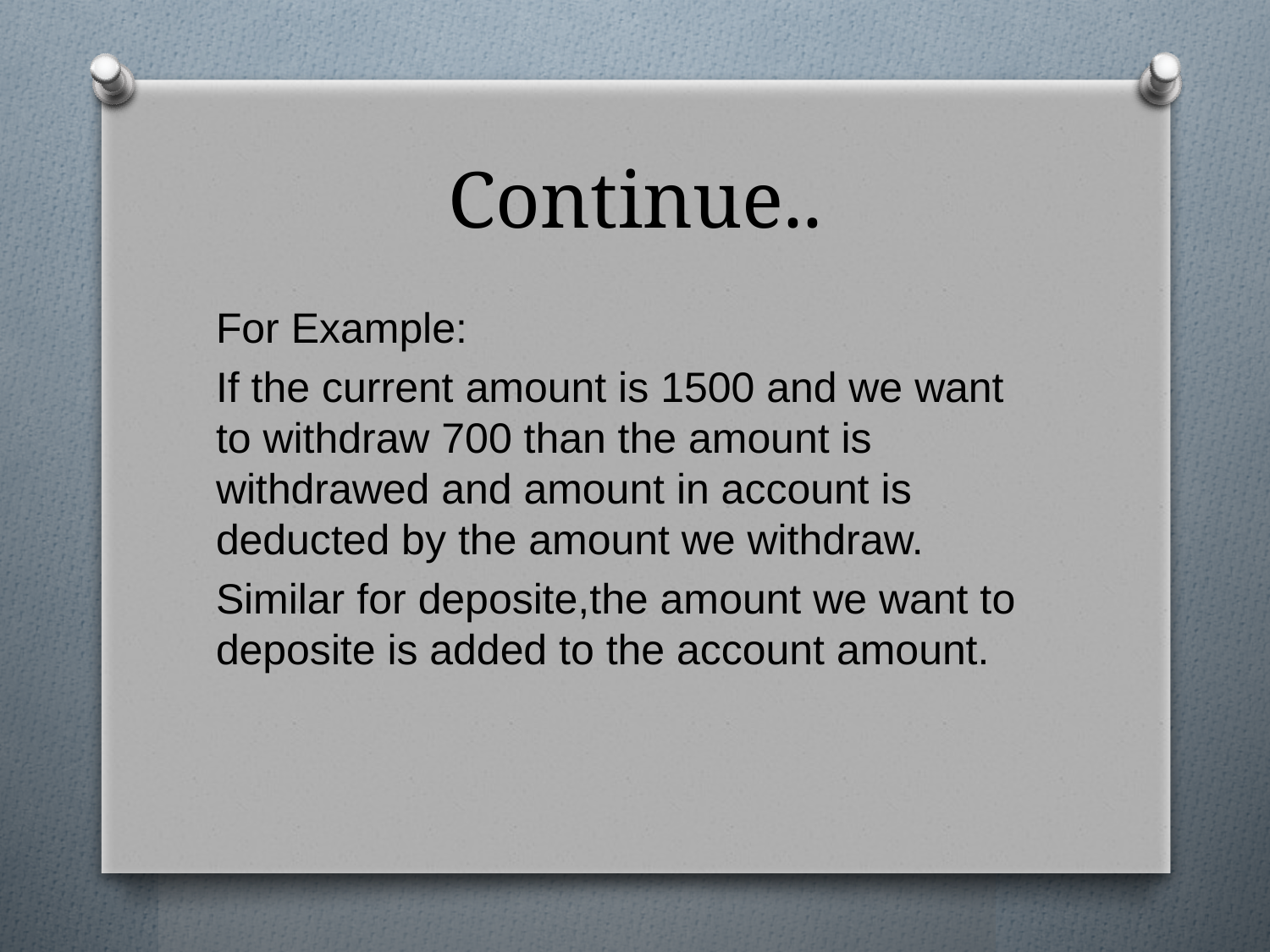

# Continue..
For Example:
If the current amount is 1500 and we want to withdraw 700 than the amount is withdrawed and amount in account is deducted by the amount we withdraw.
Similar for deposite,the amount we want to deposite is added to the account amount.